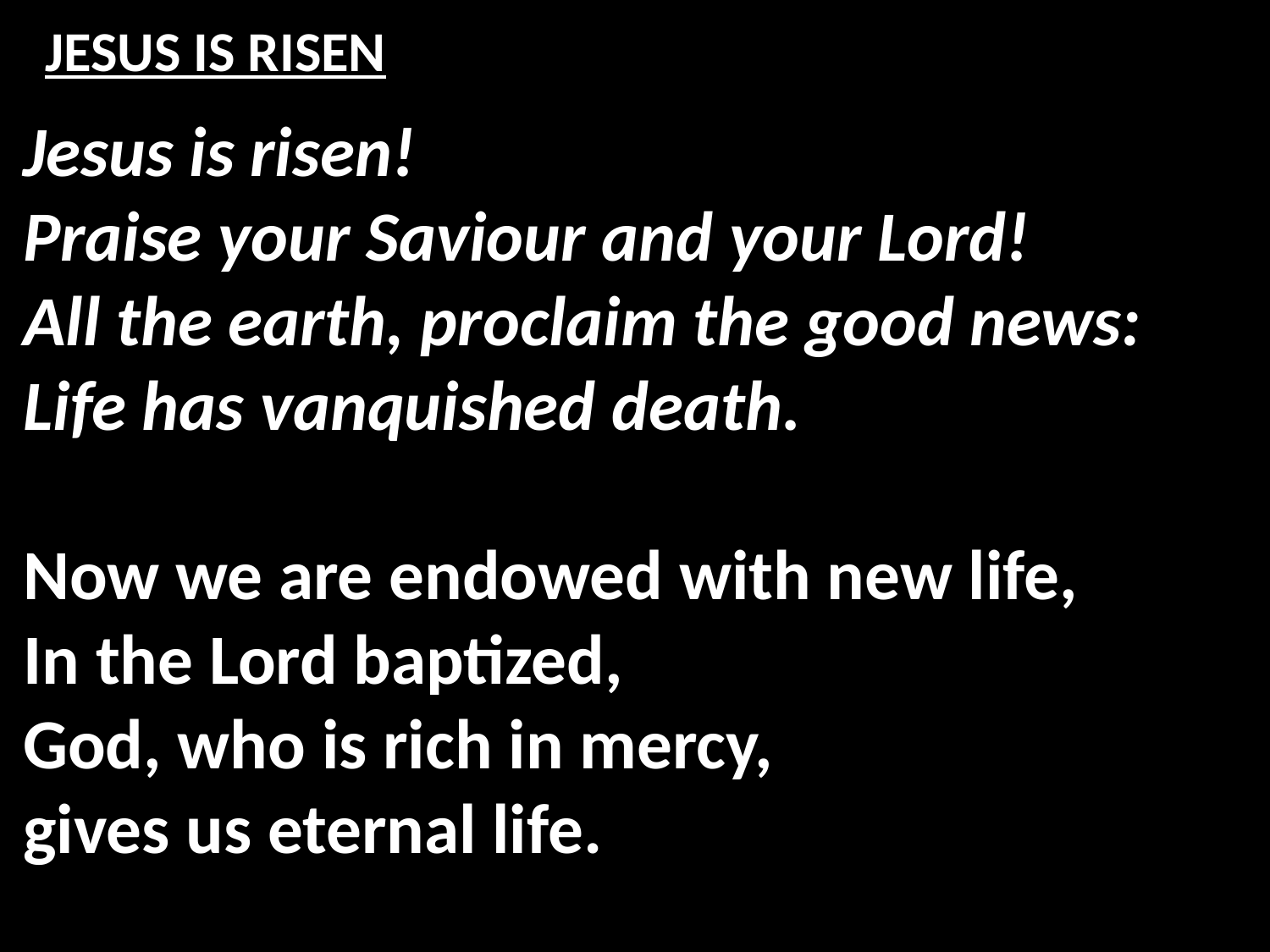

# JESUS IS RISEN
Jesus is risen!
Praise your Saviour and your Lord!
All the earth, proclaim the good news:
Life has vanquished death.

Now we are endowed with new life,
In the Lord baptized,
God, who is rich in mercy,
gives us eternal life.